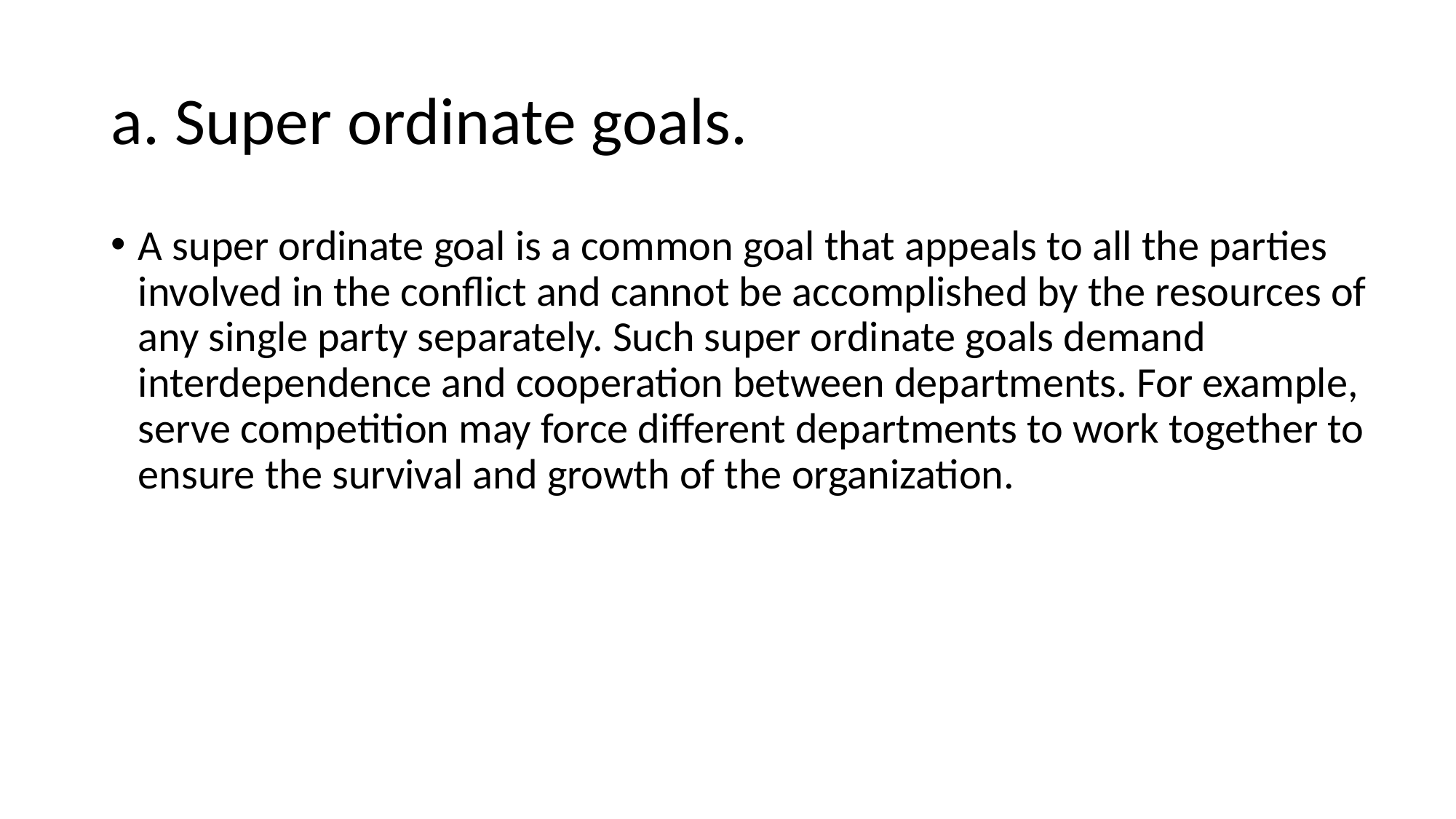

# a. Super ordinate goals.
A super ordinate goal is a common goal that appeals to all the parties involved in the conflict and cannot be accomplished by the resources of any single party separately. Such super ordinate goals demand interdependence and cooperation between departments. For example, serve competition may force different departments to work together to ensure the survival and growth of the organization.